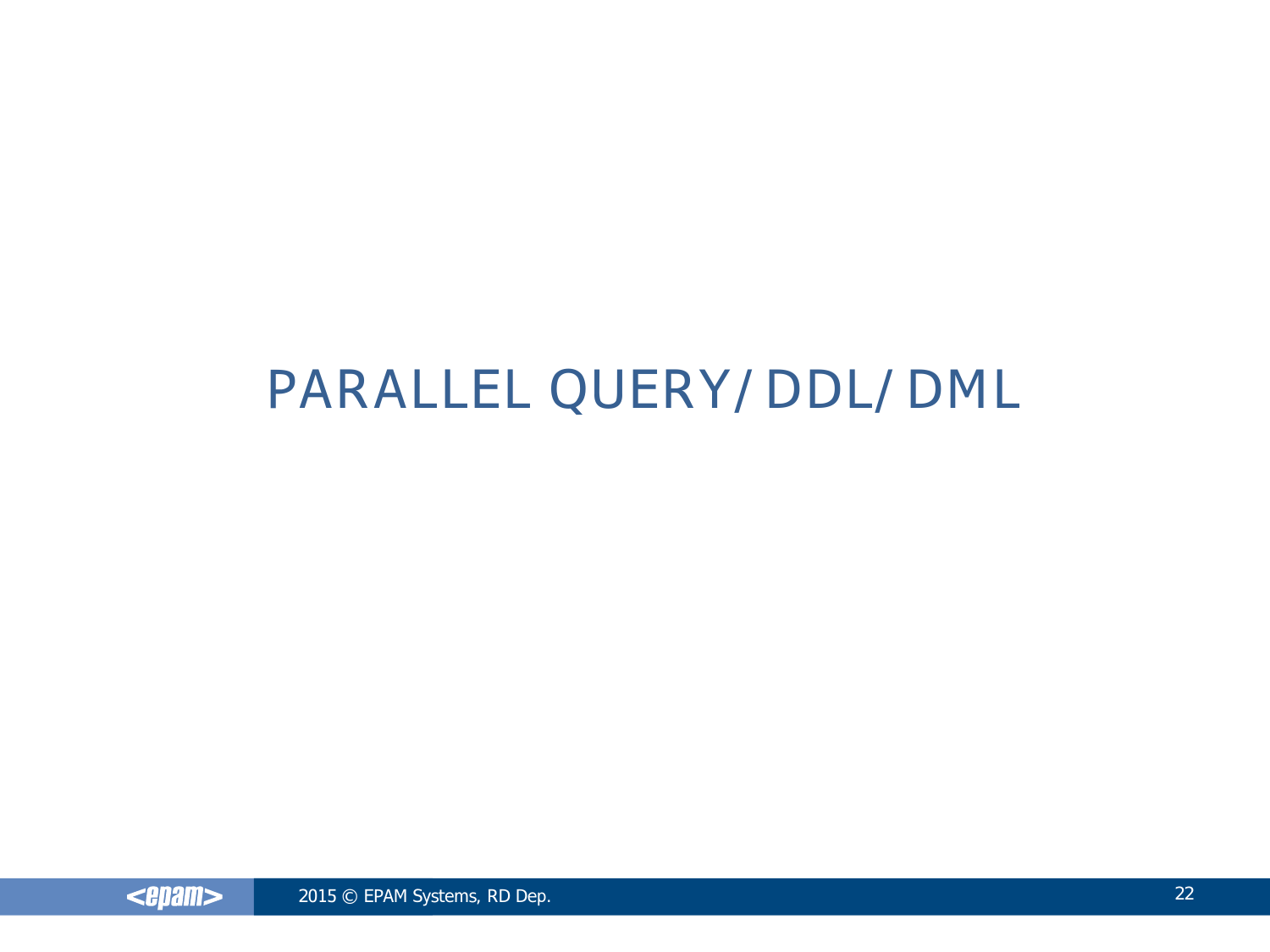

# Parallel query/ddl/dml
22
2015 © EPAM Systems, RD Dep.